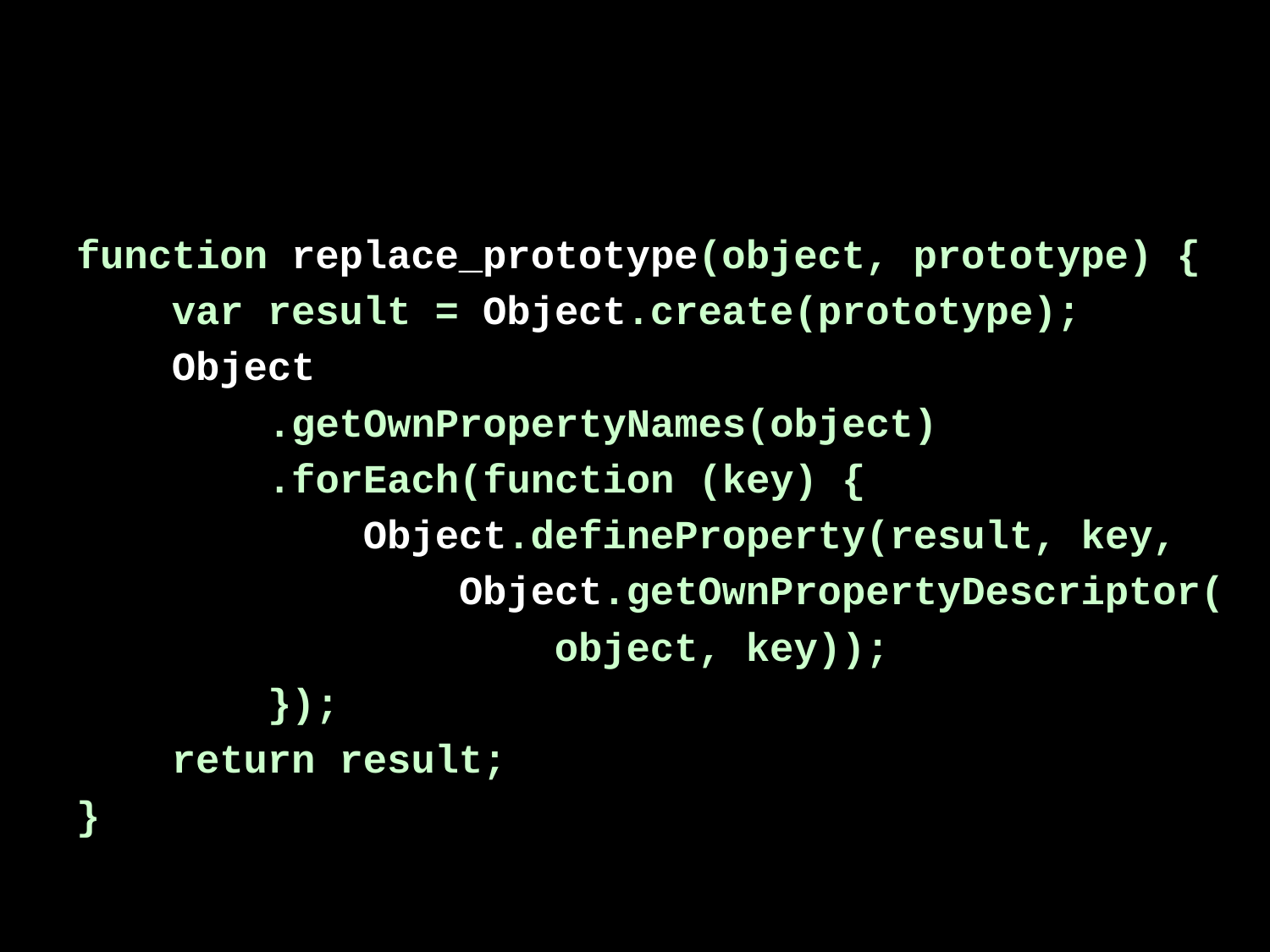

#
function replace_prototype(object, prototype) {
    var result = Object.create(prototype);
    Object
        .getOwnPropertyNames(object)
        .forEach(function (key) {
            Object.defineProperty(result, key,
                Object.getOwnPropertyDescriptor(
                    object, key));
        });
    return result;
}